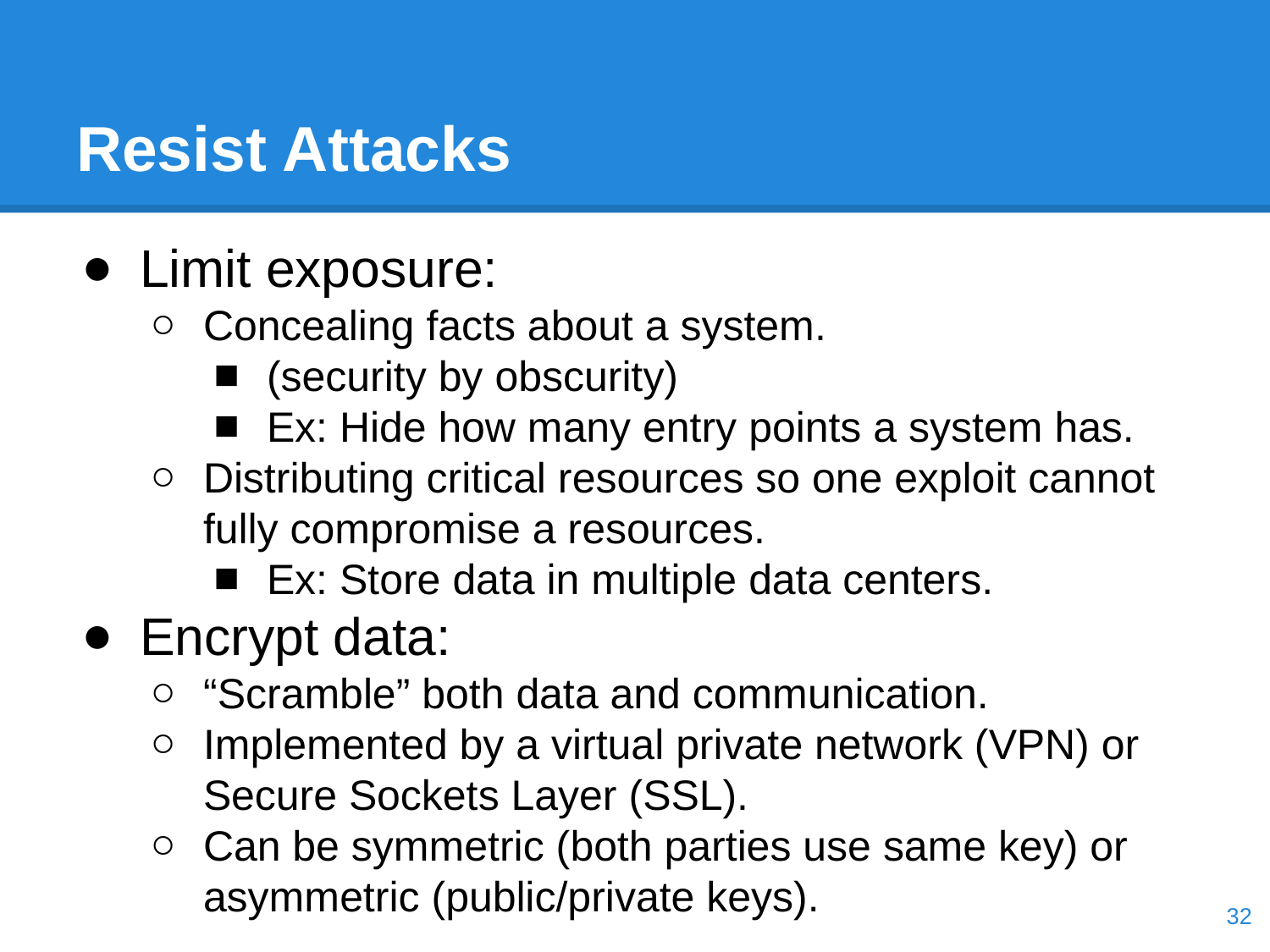

# Resist Attacks
Limit exposure:
Concealing facts about a system.
(security by obscurity)
Ex: Hide how many entry points a system has.
Distributing critical resources so one exploit cannot fully compromise a resources.
Ex: Store data in multiple data centers.
Encrypt data:
“Scramble” both data and communication.
Implemented by a virtual private network (VPN) or Secure Sockets Layer (SSL).
Can be symmetric (both parties use same key) or asymmetric (public/private keys).
32